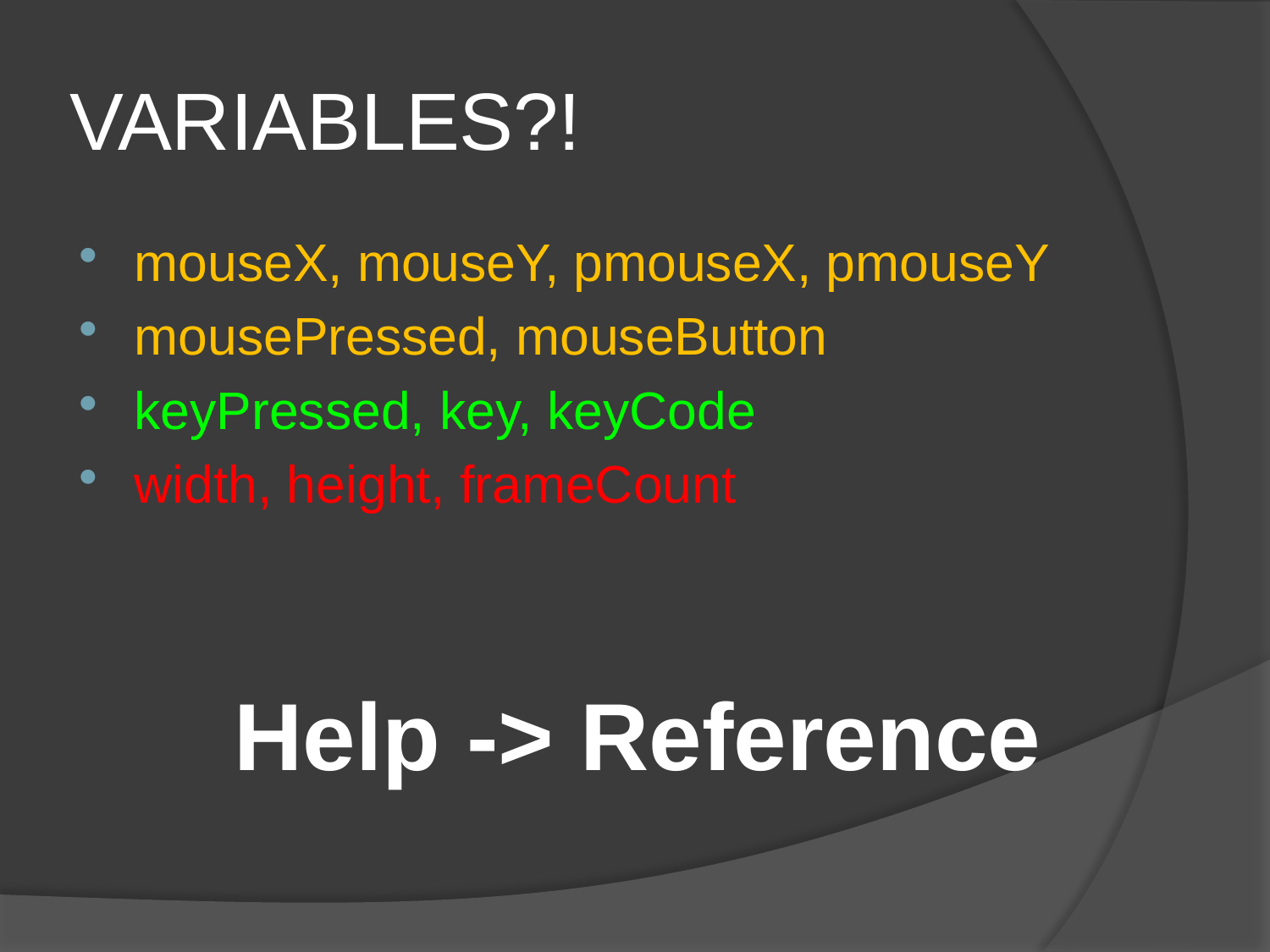

# VARIABLES?!
mouseX, mouseY, pmouseX, pmouseY
mousePressed, mouseButton
keyPressed, key, keyCode
width, height, frameCount

Help -> Reference